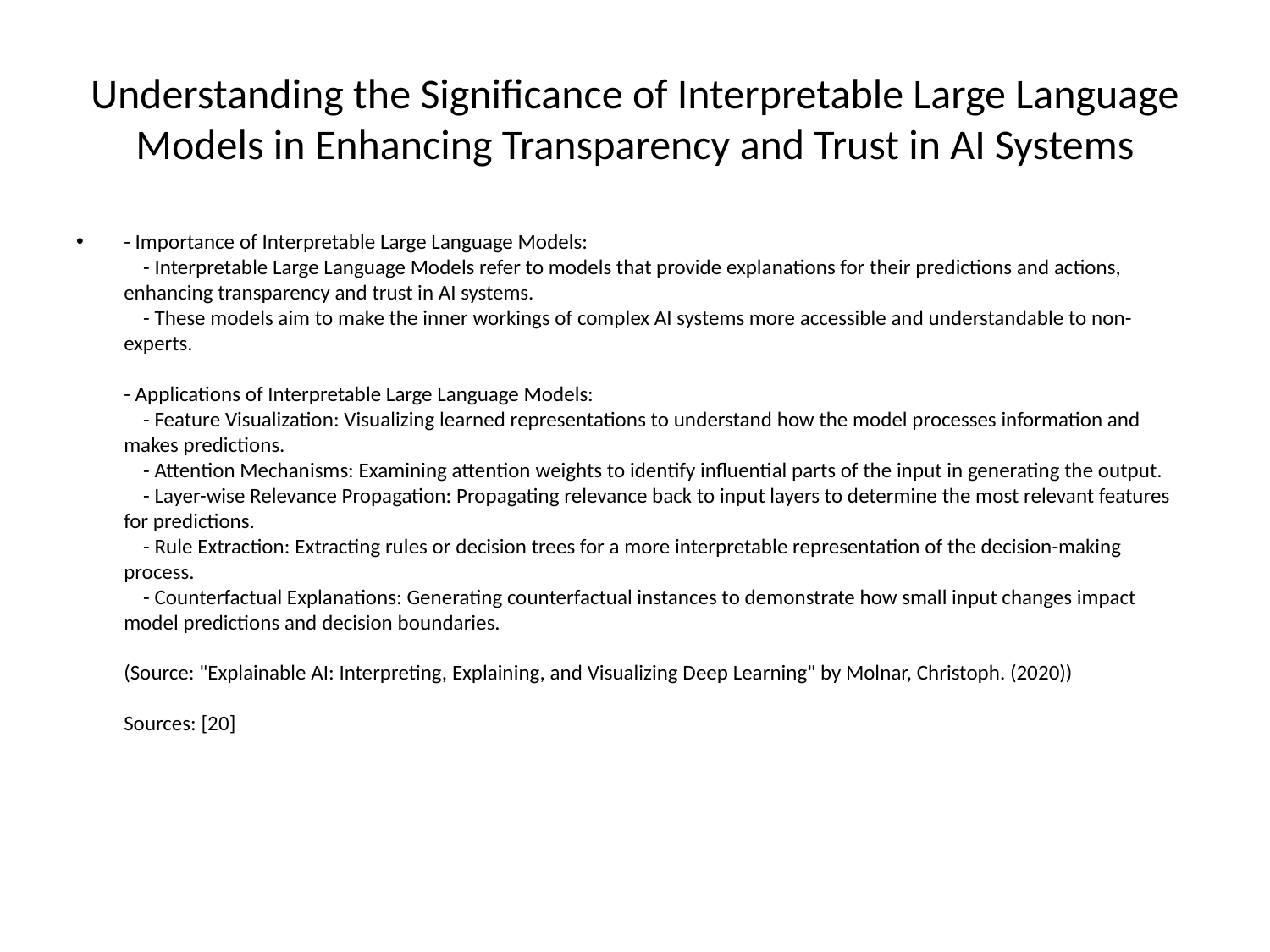

# Understanding the Significance of Interpretable Large Language Models in Enhancing Transparency and Trust in AI Systems
- Importance of Interpretable Large Language Models:
    - Interpretable Large Language Models refer to models that provide explanations for their predictions and actions, enhancing transparency and trust in AI systems.
    - These models aim to make the inner workings of complex AI systems more accessible and understandable to non-experts.
- Applications of Interpretable Large Language Models:
    - Feature Visualization: Visualizing learned representations to understand how the model processes information and makes predictions.
    - Attention Mechanisms: Examining attention weights to identify influential parts of the input in generating the output.
    - Layer-wise Relevance Propagation: Propagating relevance back to input layers to determine the most relevant features for predictions.
    - Rule Extraction: Extracting rules or decision trees for a more interpretable representation of the decision-making process.
    - Counterfactual Explanations: Generating counterfactual instances to demonstrate how small input changes impact model predictions and decision boundaries.
(Source: "Explainable AI: Interpreting, Explaining, and Visualizing Deep Learning" by Molnar, Christoph. (2020))
Sources: [20]